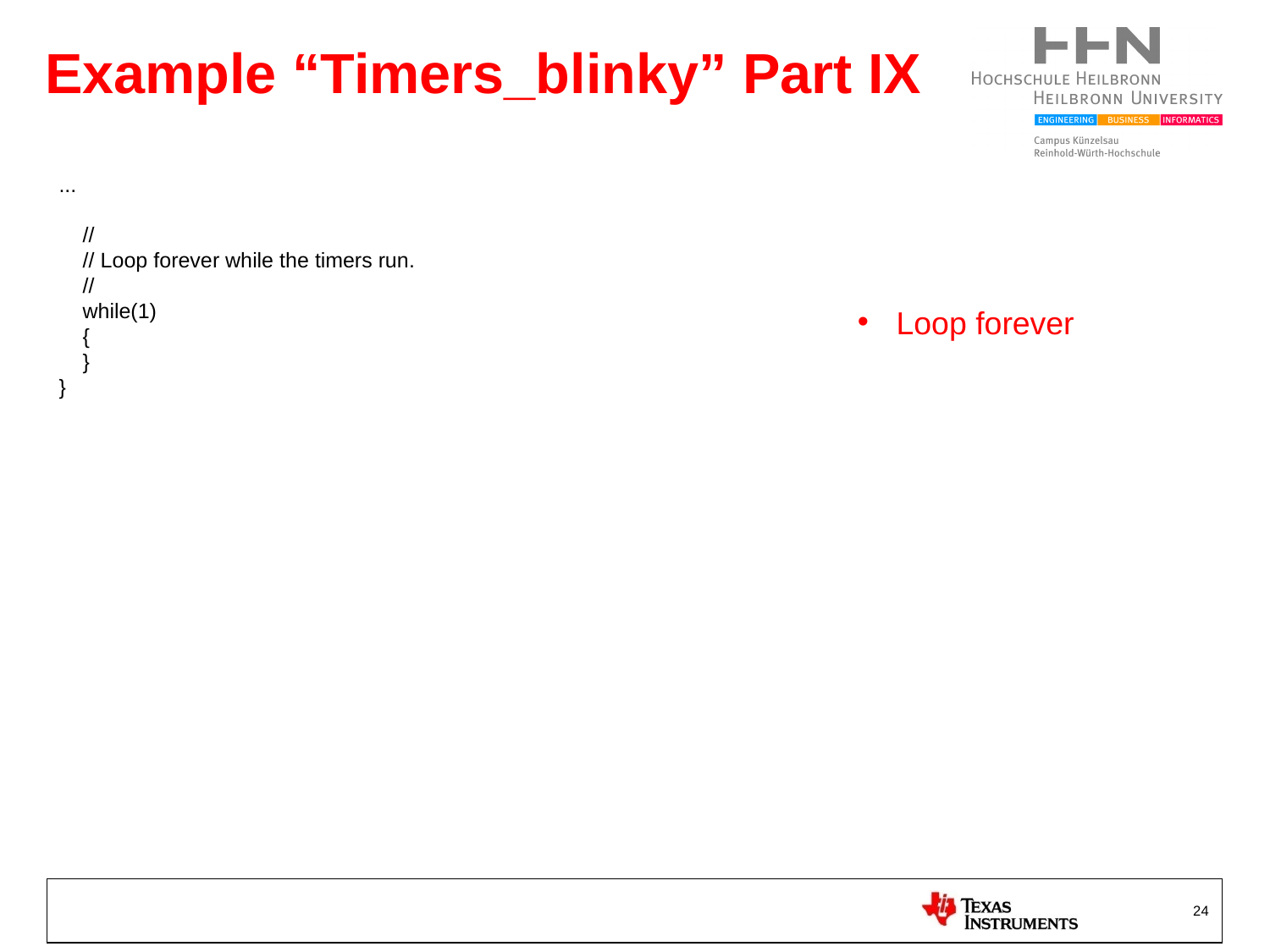

# Example “Timers_blinky” Part IX
...

    //
    // Loop forever while the timers run.
    //
    while(1)
    {
    }
}

 Loop forever

24